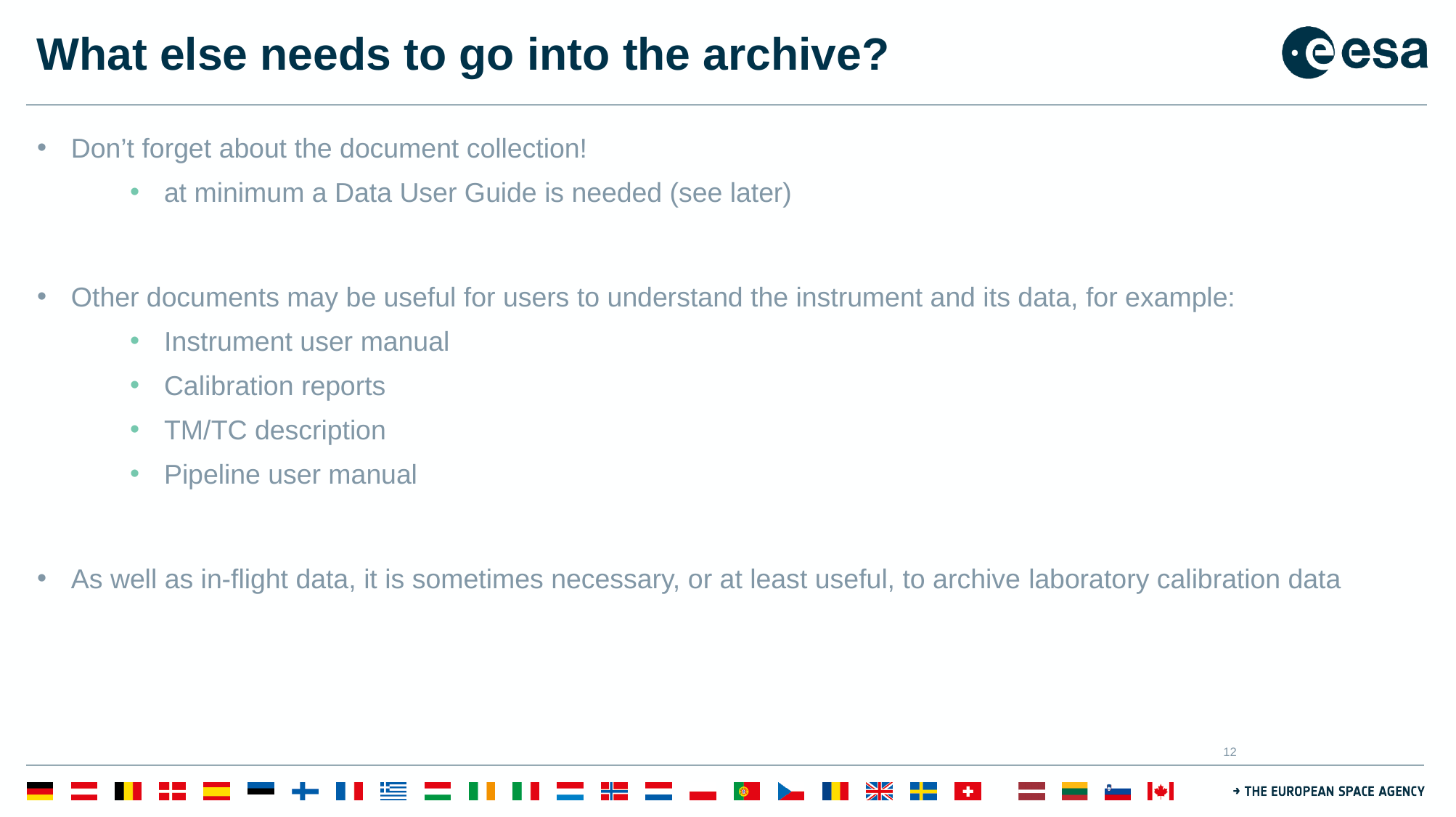

# What else needs to go into the archive?
Don’t forget about the document collection!
at minimum a Data User Guide is needed (see later)

Other documents may be useful for users to understand the instrument and its data, for example:
Instrument user manual
Calibration reports
TM/TC description
Pipeline user manual

As well as in-flight data, it is sometimes necessary, or at least useful, to archive laboratory calibration data